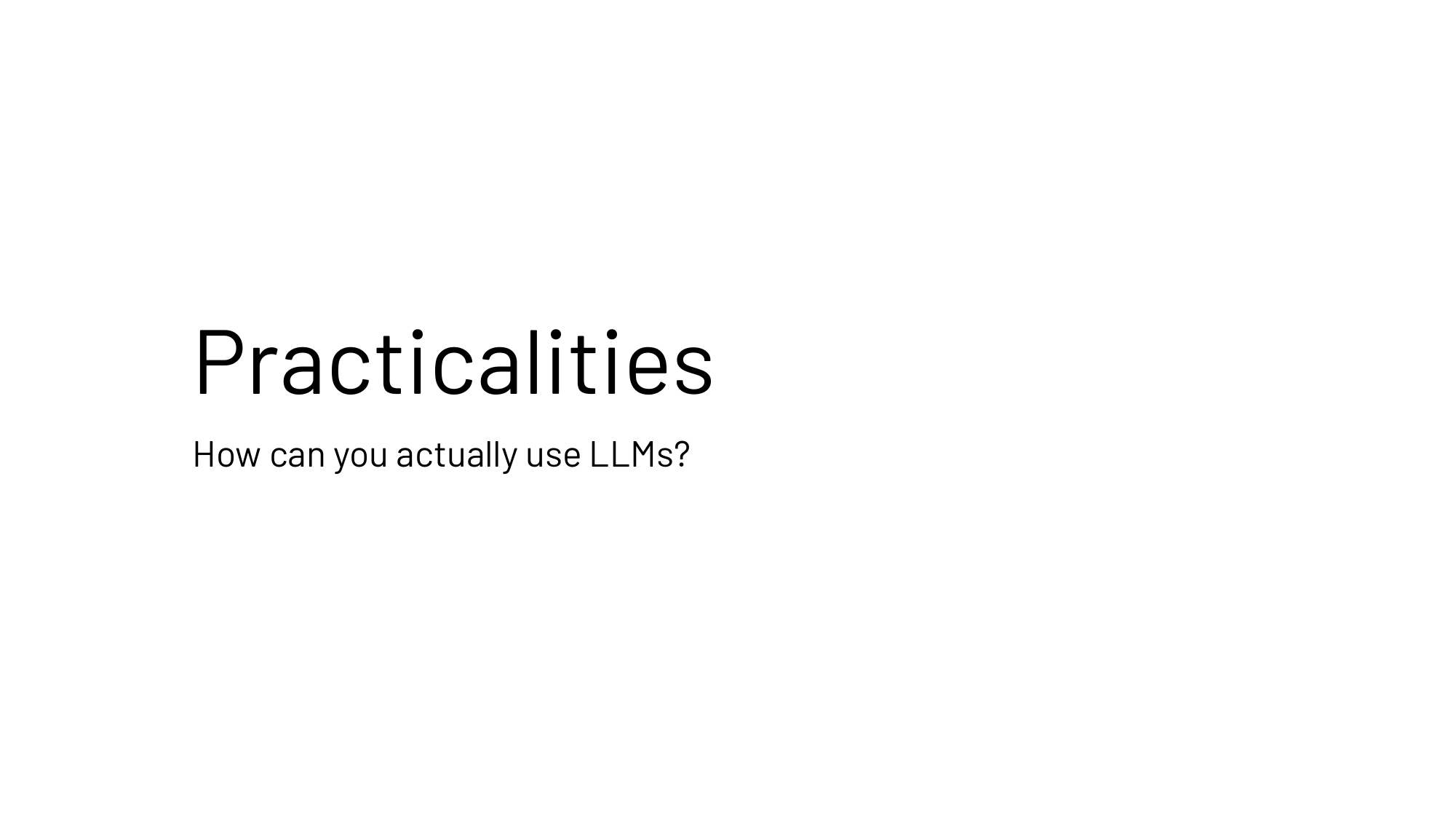

# Practicalities
How can you actually use LLMs?